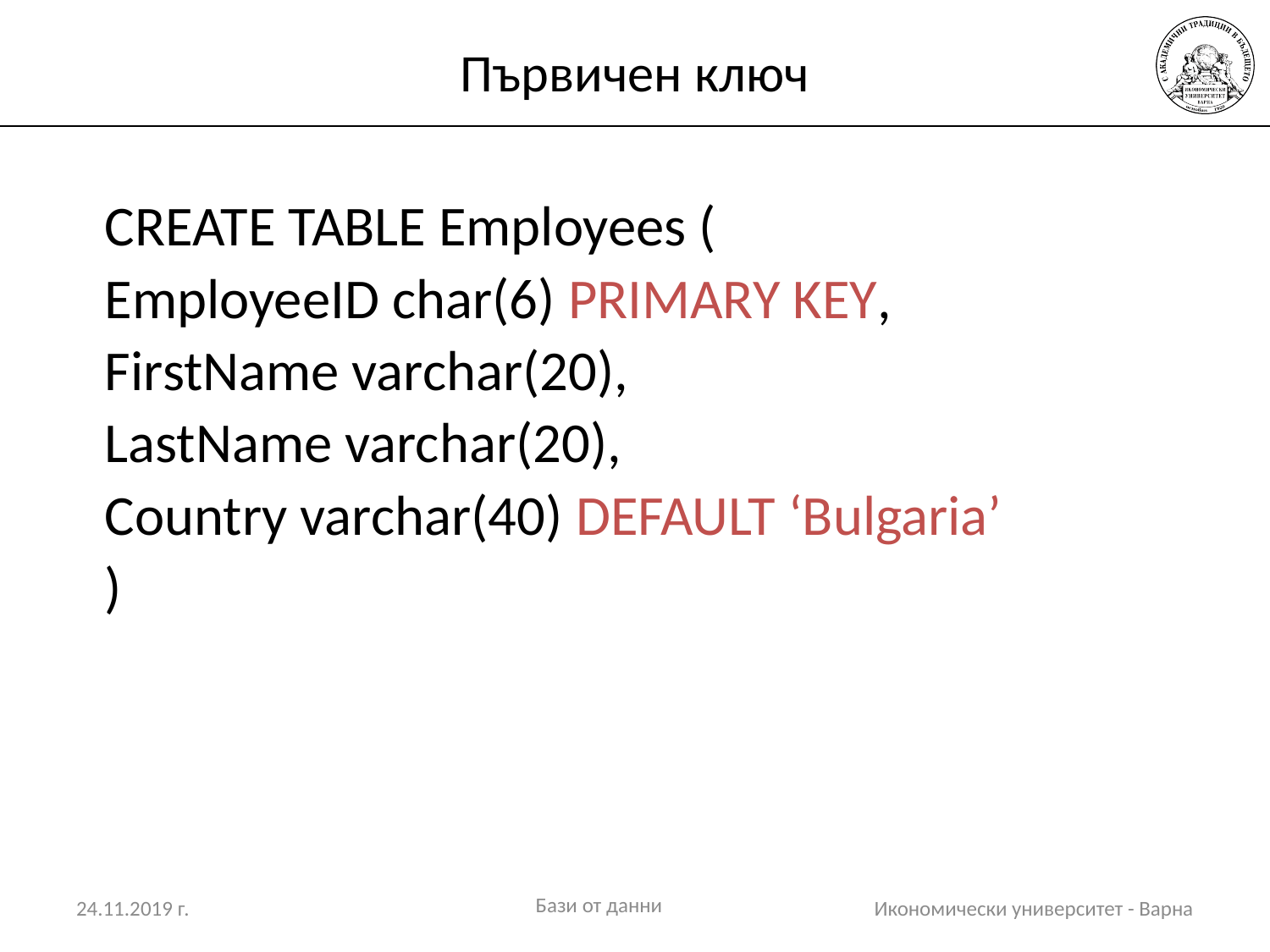

# Първичен ключ
CREATE TABLE Employees (
EmployeeID char(6) PRIMARY KEY,
FirstName varchar(20),
LastName varchar(20),
Country varchar(40) DEFAULT ‘Bulgaria’
)
Бази от данни
24.11.2019 г.
Икономически университет - Варна